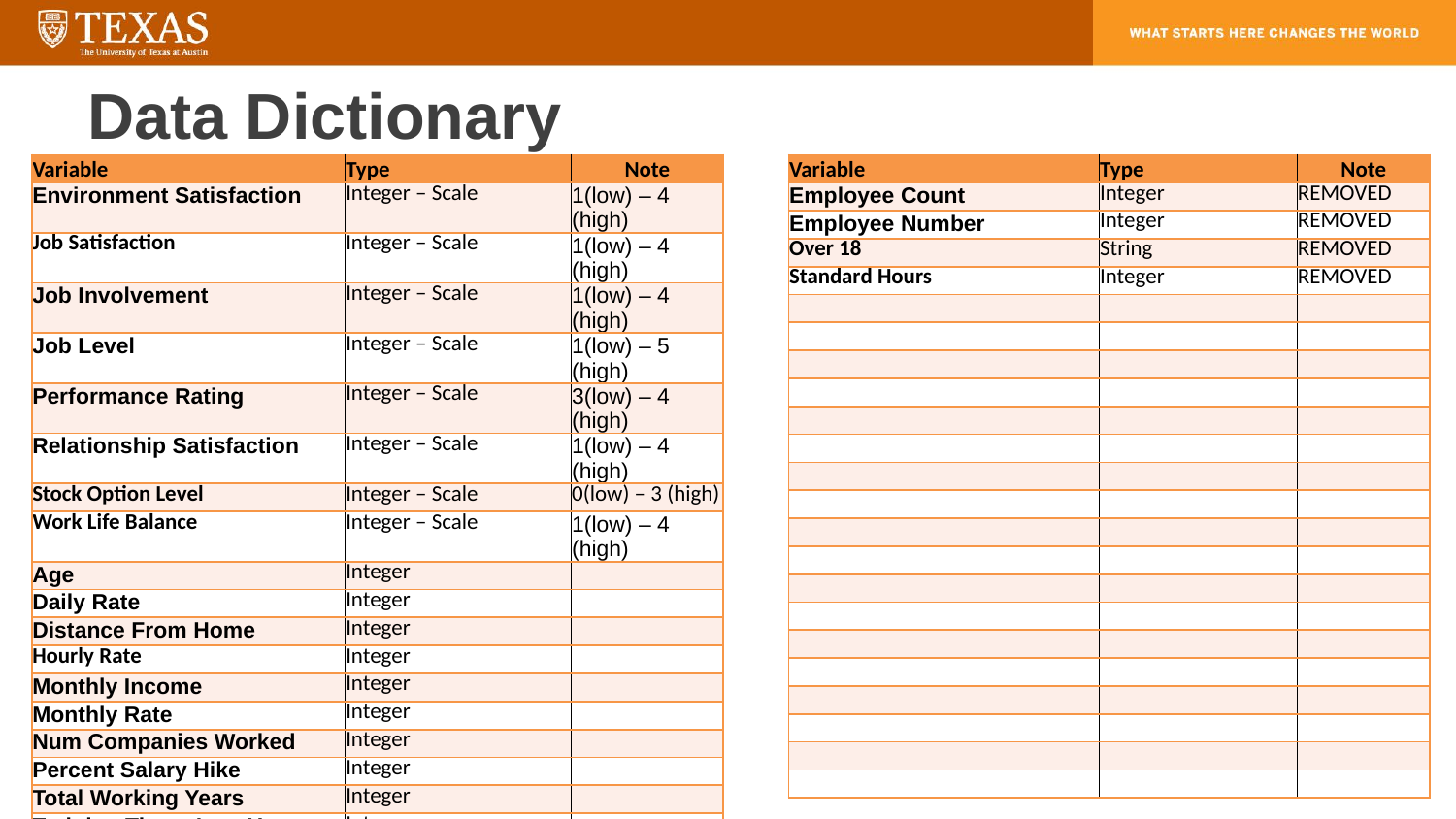

# Data Dictionary
| Variable | Type | Note |
| --- | --- | --- |
| Employee Count | Integer | REMOVED |
| Employee Number | Integer | REMOVED |
| Over 18 | String | REMOVED |
| Standard Hours | Integer | REMOVED |
|  |  |  |
|  |  |  |
|  |  |  |
|  |  |  |
|  |  |  |
|  |  |  |
|  |  |  |
|  |  |  |
|  |  |  |
|  |  |  |
|  |  |  |
|  |  |  |
|  |  |  |
|  |  |  |
|  |  |  |
|  |  |  |
|  |  |  |
|  |  |  |
| Variable | Type | Note |
| --- | --- | --- |
| Environment Satisfaction | Integer – Scale | 1(low) – 4 (high) |
| Job Satisfaction | Integer – Scale | 1(low) – 4 (high) |
| Job Involvement | Integer – Scale | 1(low) – 4 (high) |
| Job Level | Integer – Scale | 1(low) – 5 (high) |
| Performance Rating | Integer – Scale | 3(low) – 4 (high) |
| Relationship Satisfaction | Integer – Scale | 1(low) – 4 (high) |
| Stock Option Level | Integer – Scale | 0(low) – 3 (high) |
| Work Life Balance | Integer – Scale | 1(low) – 4 (high) |
| Age | Integer |  |
| Daily Rate | Integer |  |
| Distance From Home | Integer |  |
| Hourly Rate | Integer |  |
| Monthly Income | Integer |  |
| Monthly Rate | Integer |  |
| Num Companies Worked | Integer |  |
| Percent Salary Hike | Integer |  |
| Total Working Years | Integer |  |
| Training Times Last Year | Integer |  |
| Years At Company | Integer |  |
| Years In Current Role | Integer |  |
| Years Since Last Promotion | Integer |  |
| Years With Curr Manager | Integer |  |